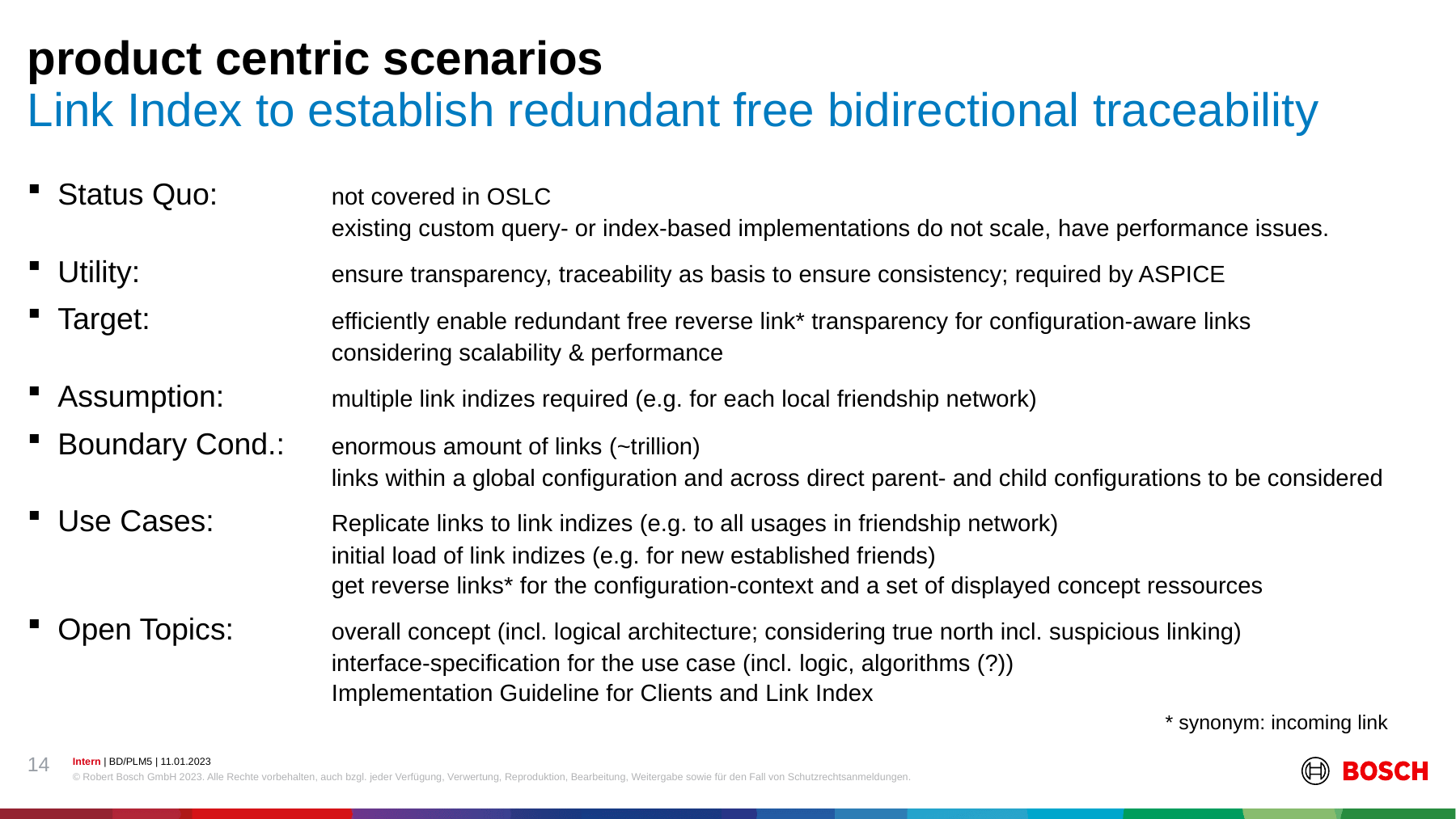

product centric scenarios
# Link Index to establish redundant free bidirectional traceability
Status Quo: 	not covered in OSLC
	existing custom query- or index-based implementations do not scale, have performance issues.
Utility: 	ensure transparency, traceability as basis to ensure consistency; required by ASPICE
Target: 	efficiently enable redundant free reverse link* transparency for configuration-aware links
	considering scalability & performance
Assumption:	multiple link indizes required (e.g. for each local friendship network)
Boundary Cond.: 	enormous amount of links (~trillion)
	links within a global configuration and across direct parent- and child configurations to be considered
Use Cases:	Replicate links to link indizes (e.g. to all usages in friendship network)
	initial load of link indizes (e.g. for new established friends)
	get reverse links* for the configuration-context and a set of displayed concept ressources
Open Topics:	overall concept (incl. logical architecture; considering true north incl. suspicious linking)
	interface-specification for the use case (incl. logic, algorithms (?))
	Implementation Guideline for Clients and Link Index

* synonym: incoming link
14